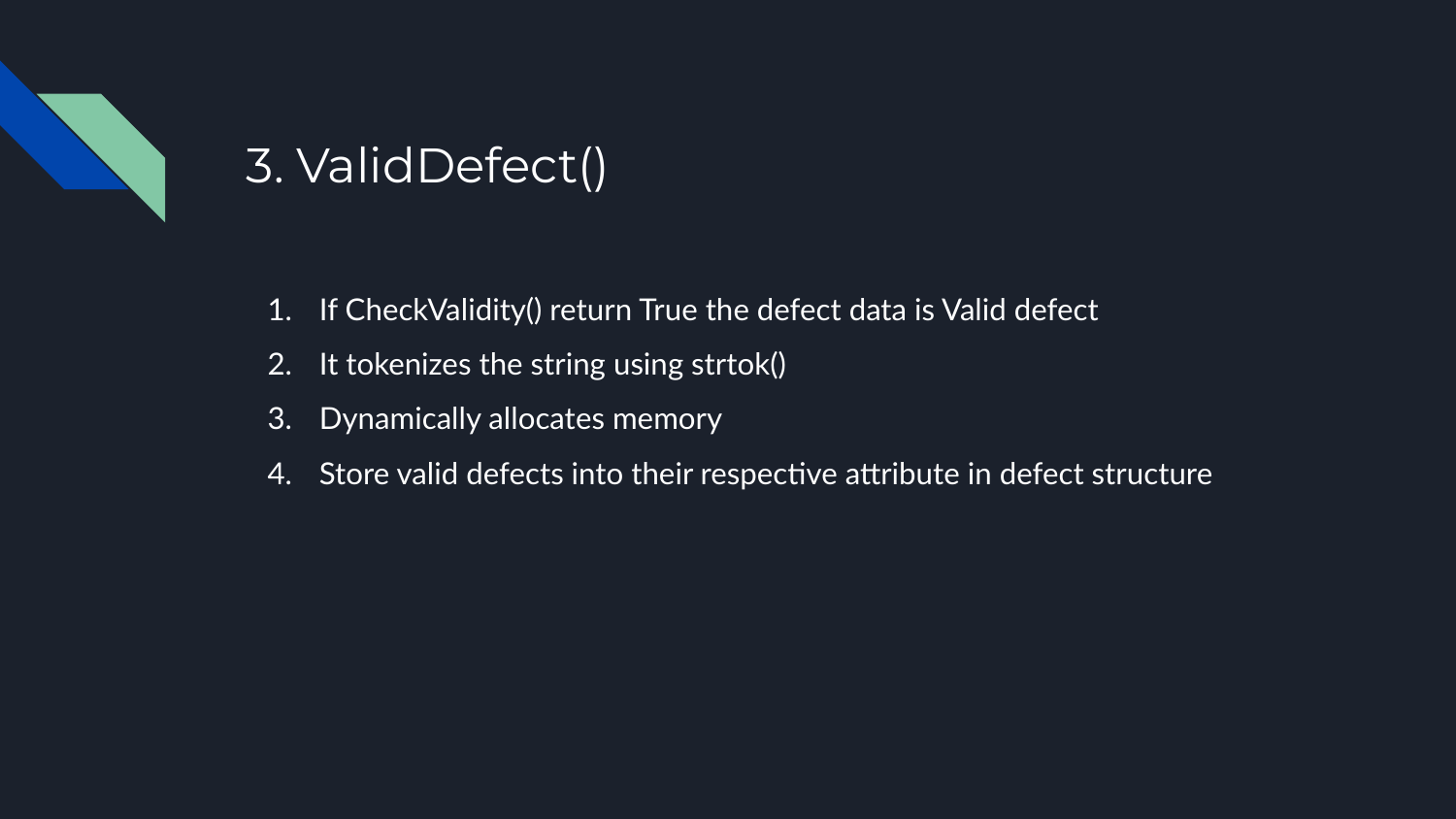

# 3. ValidDefect()
If CheckValidity() return True the defect data is Valid defect
It tokenizes the string using strtok()
Dynamically allocates memory
Store valid defects into their respective attribute in defect structure